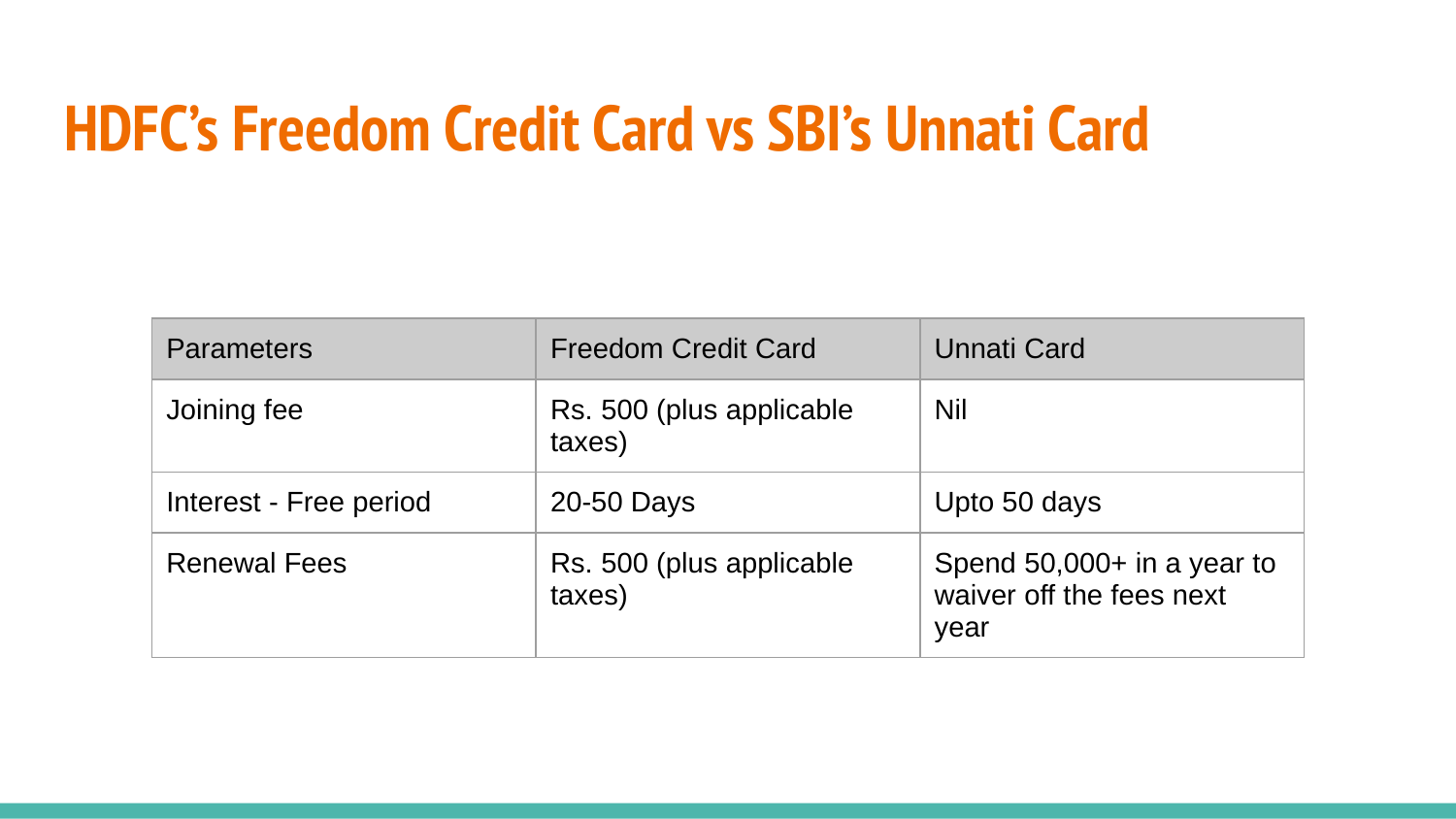

# HDFC’s Freedom Credit Card vs SBI’s Unnati Card

| Parameters | Freedom Credit Card | Unnati Card |
| --- | --- | --- |
| Joining fee | Rs. 500 (plus applicable taxes) | Nil |
| Interest - Free period | 20-50 Days | Upto 50 days |
| Renewal Fees | Rs. 500 (plus applicable taxes) | Spend 50,000+ in a year to waiver off the fees next year |